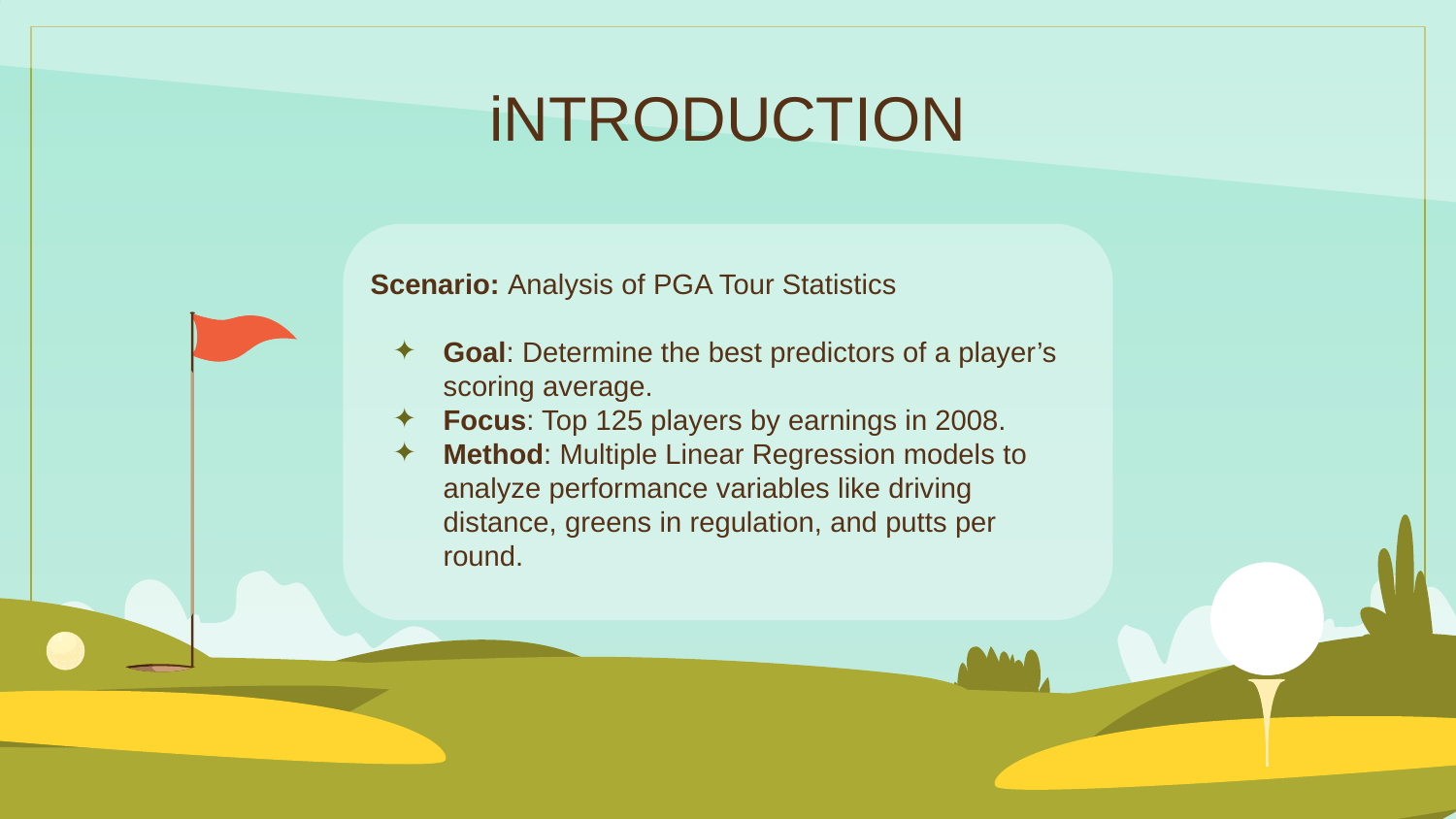

# iNTRODUCTION

Scenario: Analysis of PGA Tour Statistics

Goal: Determine the best predictors of a player’s scoring average.
Focus: Top 125 players by earnings in 2008.
Method: Multiple Linear Regression models to analyze performance variables like driving distance, greens in regulation, and putts per round.